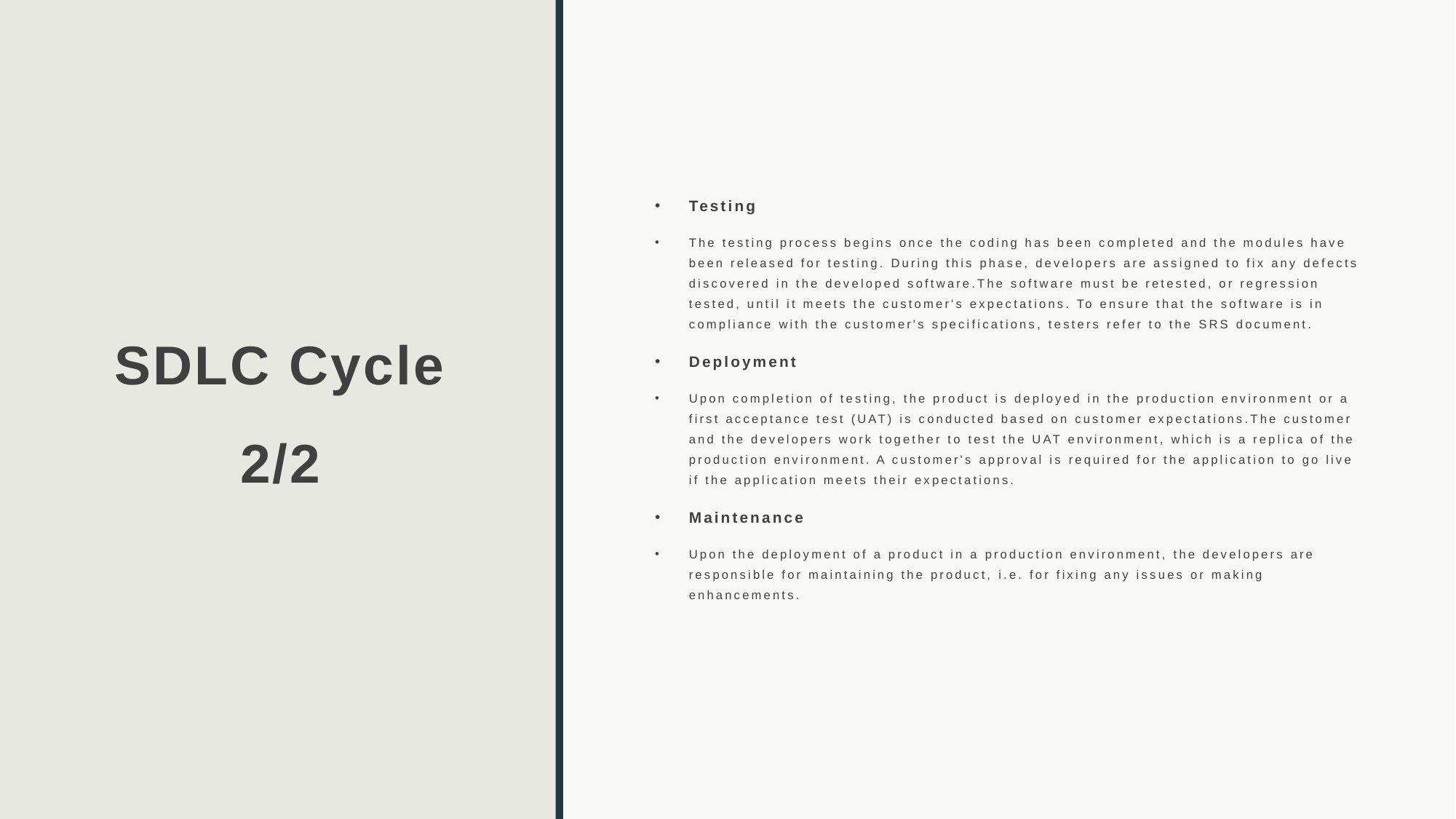

# SDLC Cycle 2/2
Testing
The testing process begins once the coding has been completed and the modules have been released for testing. During this phase, developers are assigned to fix any defects discovered in the developed software.The software must be retested, or regression tested, until it meets the customer's expectations. To ensure that the software is in compliance with the customer's specifications, testers refer to the SRS document.
Deployment
Upon completion of testing, the product is deployed in the production environment or a first acceptance test (UAT) is conducted based on customer expectations.The customer and the developers work together to test the UAT environment, which is a replica of the production environment. A customer's approval is required for the application to go live if the application meets their expectations.
Maintenance
Upon the deployment of a product in a production environment, the developers are responsible for maintaining the product, i.e. for fixing any issues or making enhancements.